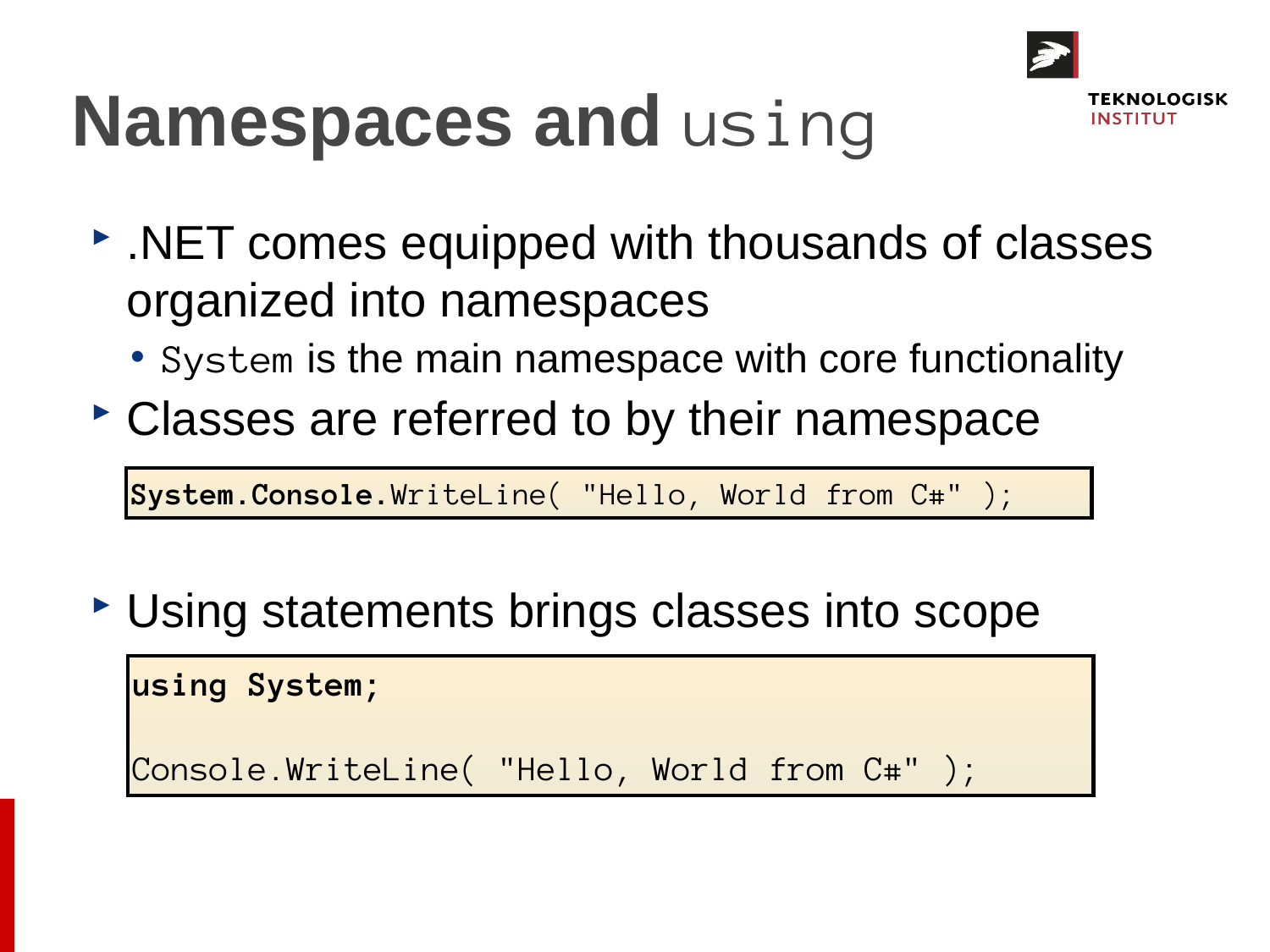

# Namespaces and using
.NET comes equipped with thousands of classes organized into namespaces
System is the main namespace with core functionality
Classes are referred to by their namespace

Using statements brings classes into scope

System.Console.WriteLine( "Hello, World from C#" );
using System;

Console.WriteLine( "Hello, World from C#" );